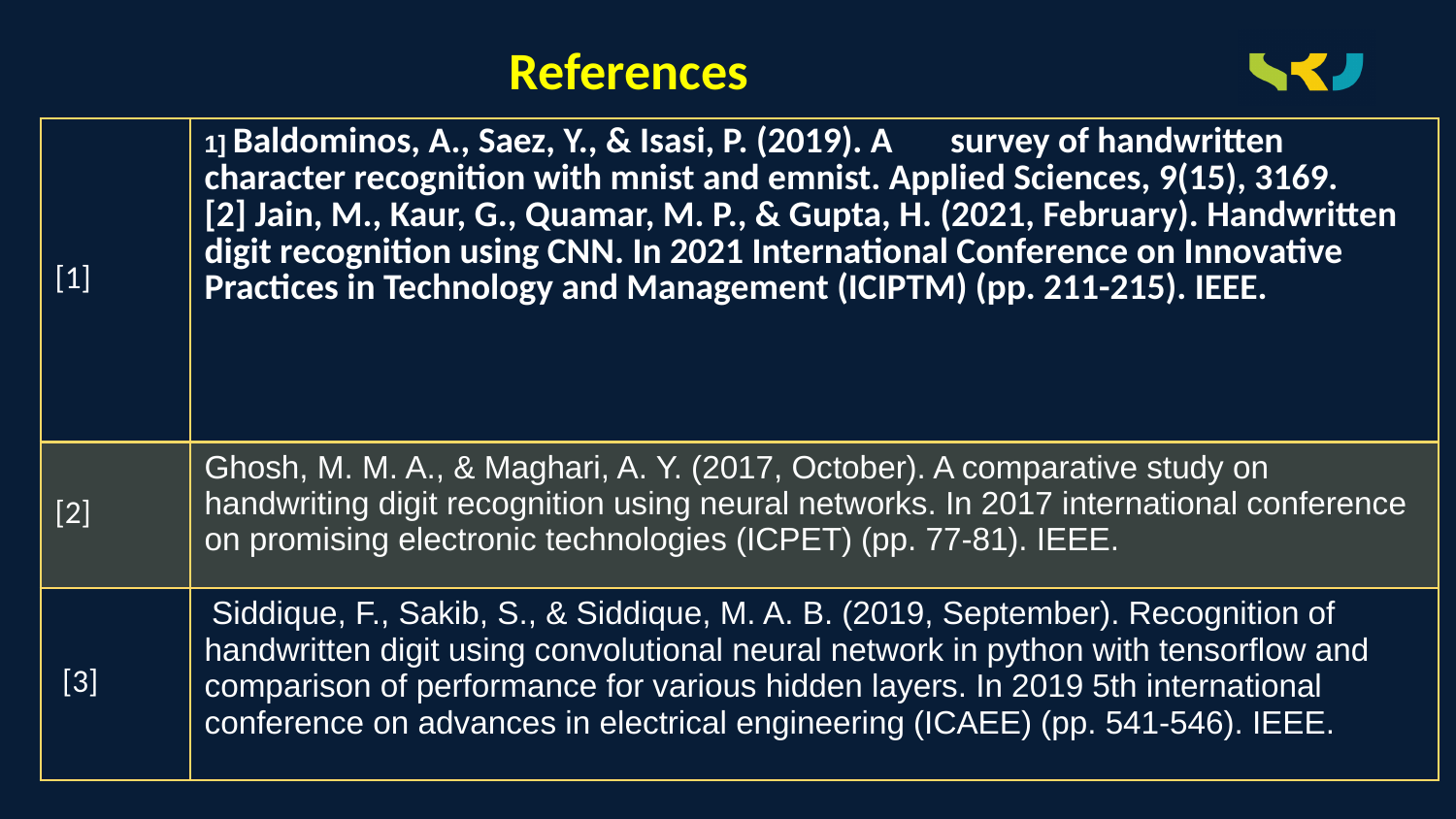

# References
| [1] | 1] Baldominos, A., Saez, Y., & Isasi, P. (2019). A survey of handwritten character recognition with mnist and emnist. Applied Sciences, 9(15), 3169. [2] Jain, M., Kaur, G., Quamar, M. P., & Gupta, H. (2021, February). Handwritten digit recognition using CNN. In 2021 International Conference on Innovative Practices in Technology and Management (ICIPTM) (pp. 211-215). IEEE. |
| --- | --- |
| [2] | Ghosh, M. M. A., & Maghari, A. Y. (2017, October). A comparative study on handwriting digit recognition using neural networks. In 2017 international conference on promising electronic technologies (ICPET) (pp. 77-81). IEEE. |
| [3] | Siddique, F., Sakib, S., & Siddique, M. A. B. (2019, September). Recognition of handwritten digit using convolutional neural network in python with tensorflow and comparison of performance for various hidden layers. In 2019 5th international conference on advances in electrical engineering (ICAEE) (pp. 541-546). IEEE. |